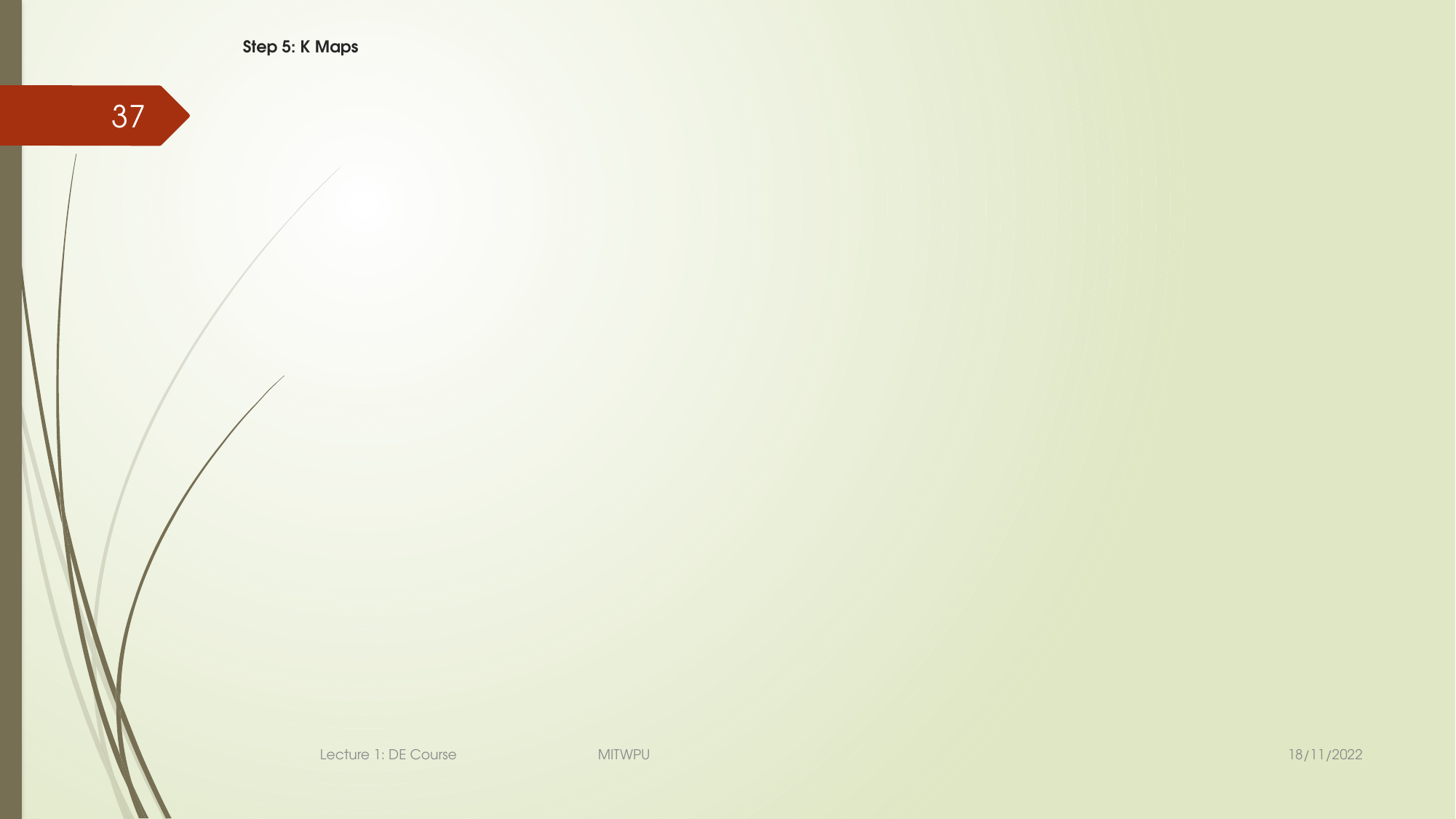

# Step 5: K Maps
37

18/11/2022
Lecture 1: DE Course                                     MITWPU